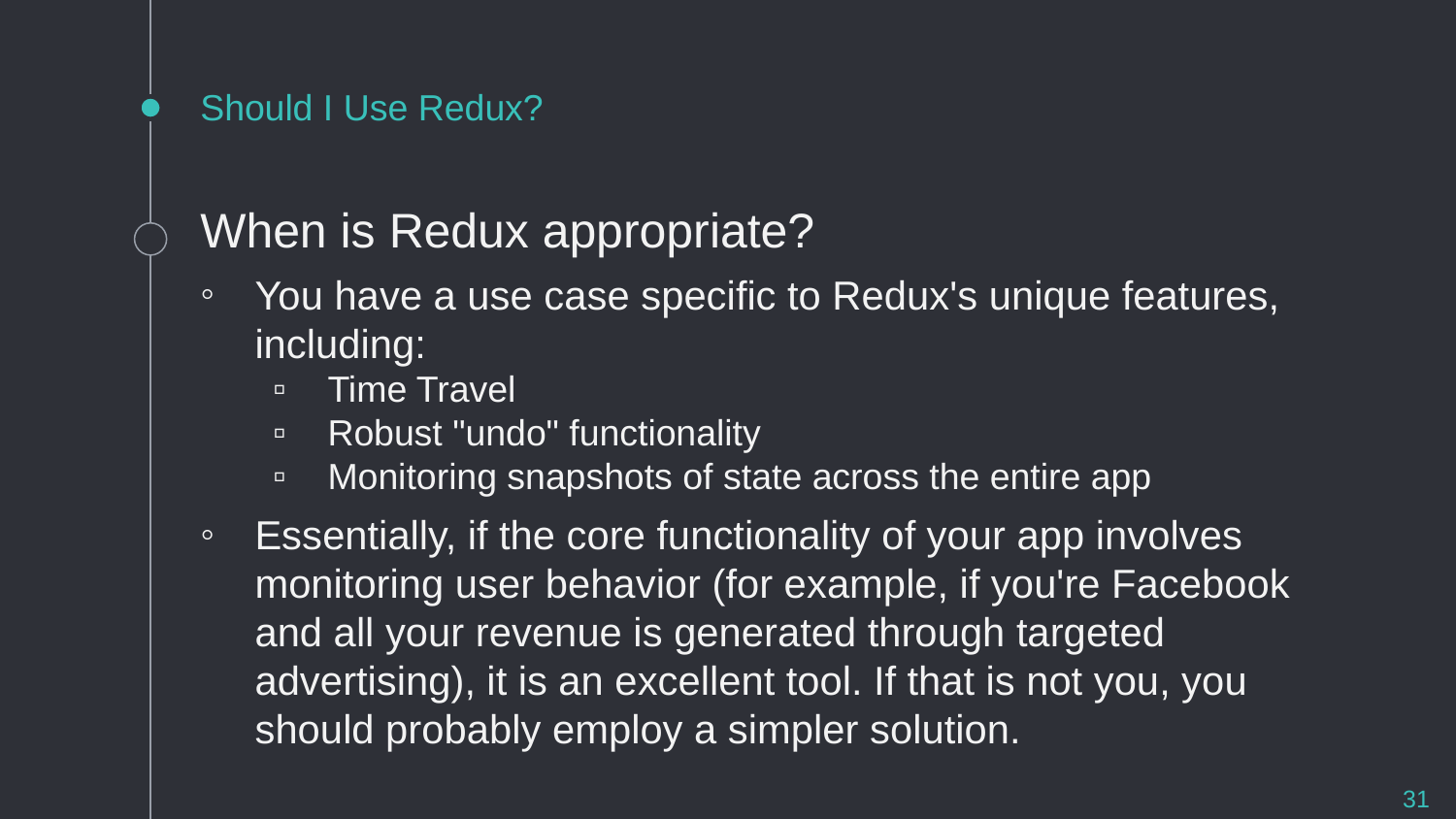

# Should I Use Redux?
When is Redux appropriate?
You have a use case specific to Redux's unique features, including:
Time Travel
Robust "undo" functionality
Monitoring snapshots of state across the entire app
Essentially, if the core functionality of your app involves monitoring user behavior (for example, if you're Facebook and all your revenue is generated through targeted advertising), it is an excellent tool. If that is not you, you should probably employ a simpler solution.
31